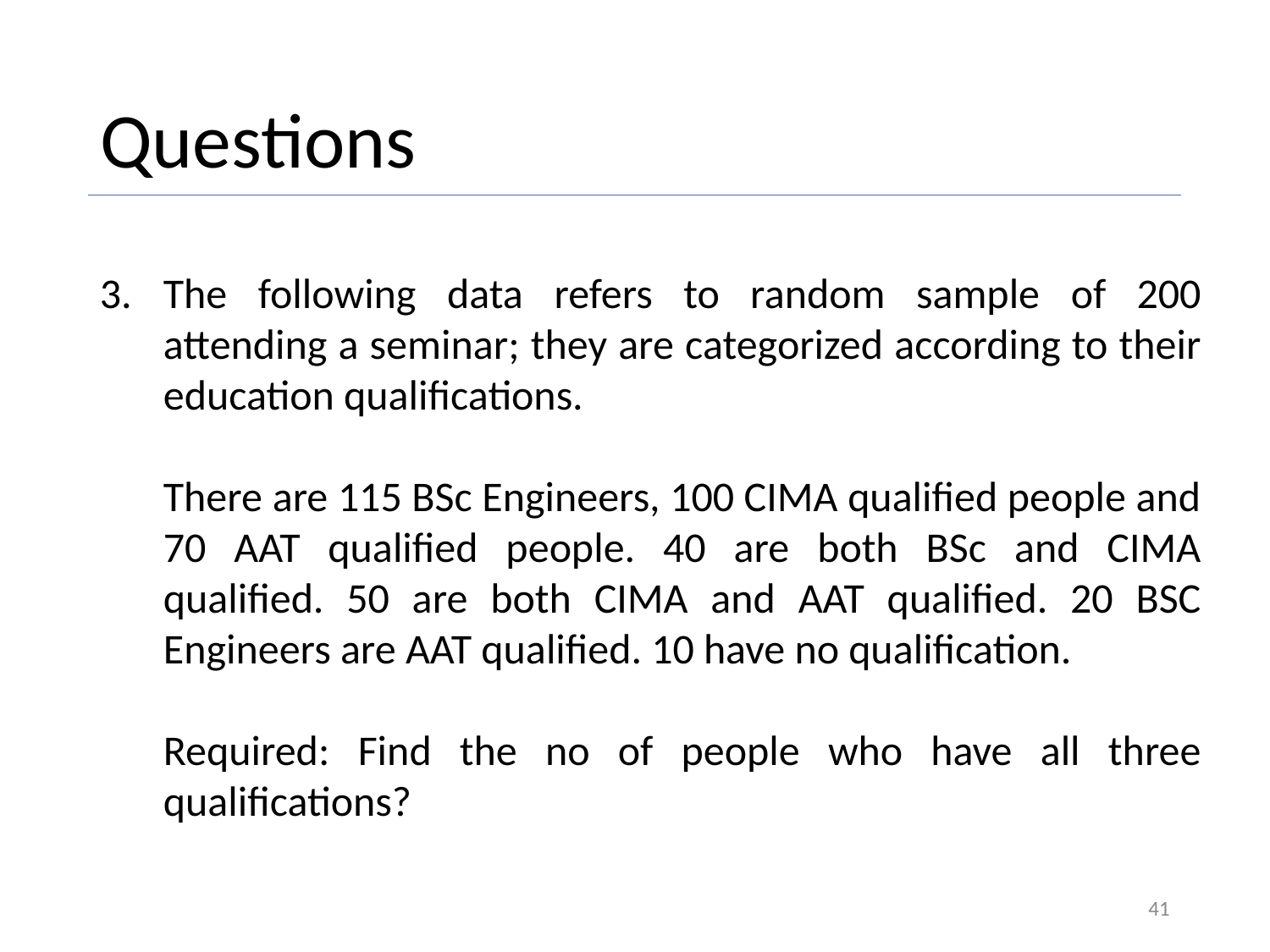

# Questions

The following data refers to random sample of 200 attending a seminar; they are categorized according to their education qualifications.

There are 115 BSc Engineers, 100 CIMA qualified people and 70 AAT qualified people. 40 are both BSc and CIMA qualified. 50 are both CIMA and AAT qualified. 20 BSC Engineers are AAT qualified. 10 have no qualification.

Required: Find the no of people who have all three qualifications?
41